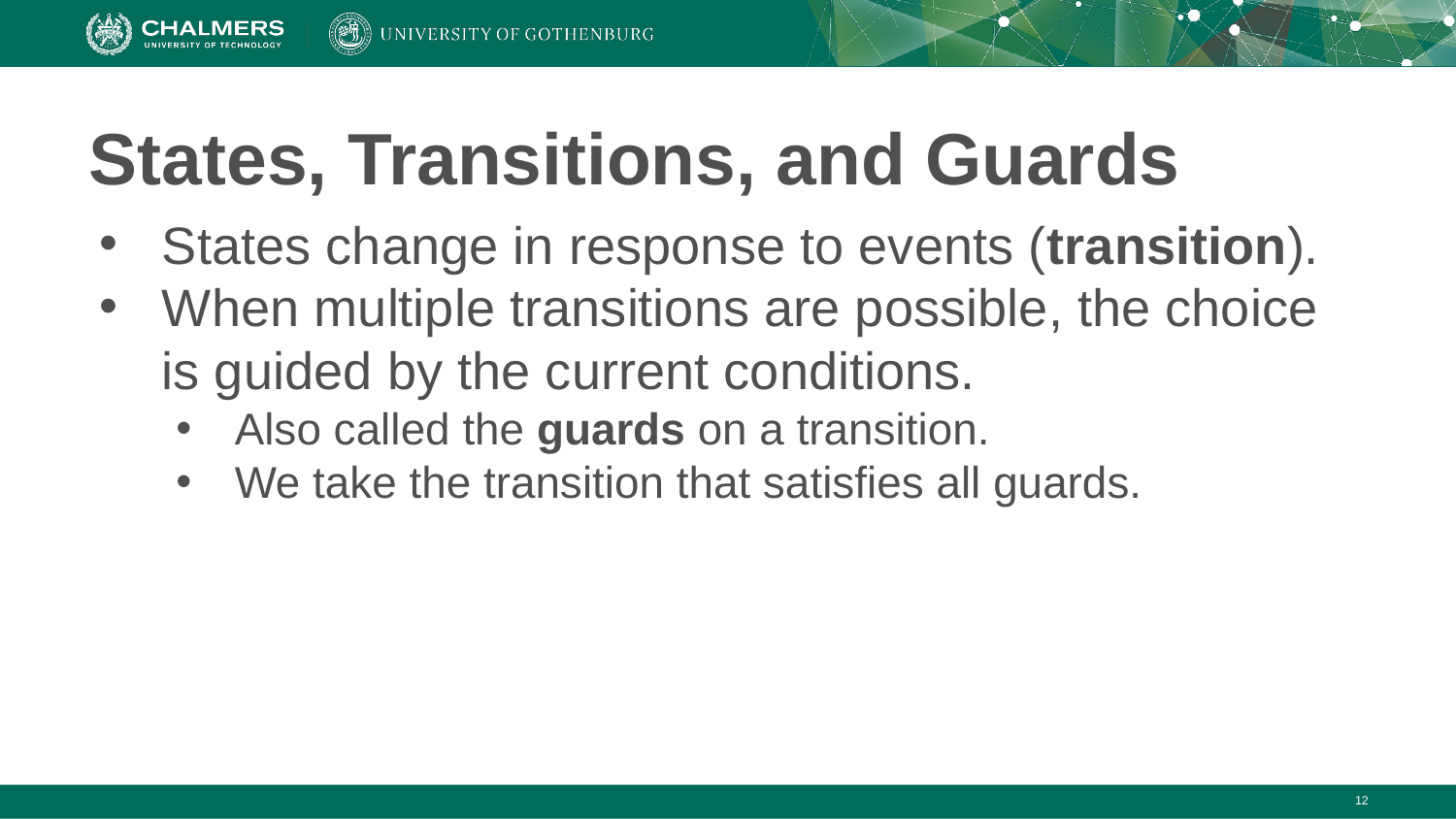

# States, Transitions, and Guards
States change in response to events (transition).
When multiple transitions are possible, the choice is guided by the current conditions.
Also called the guards on a transition.
We take the transition that satisfies all guards.
12